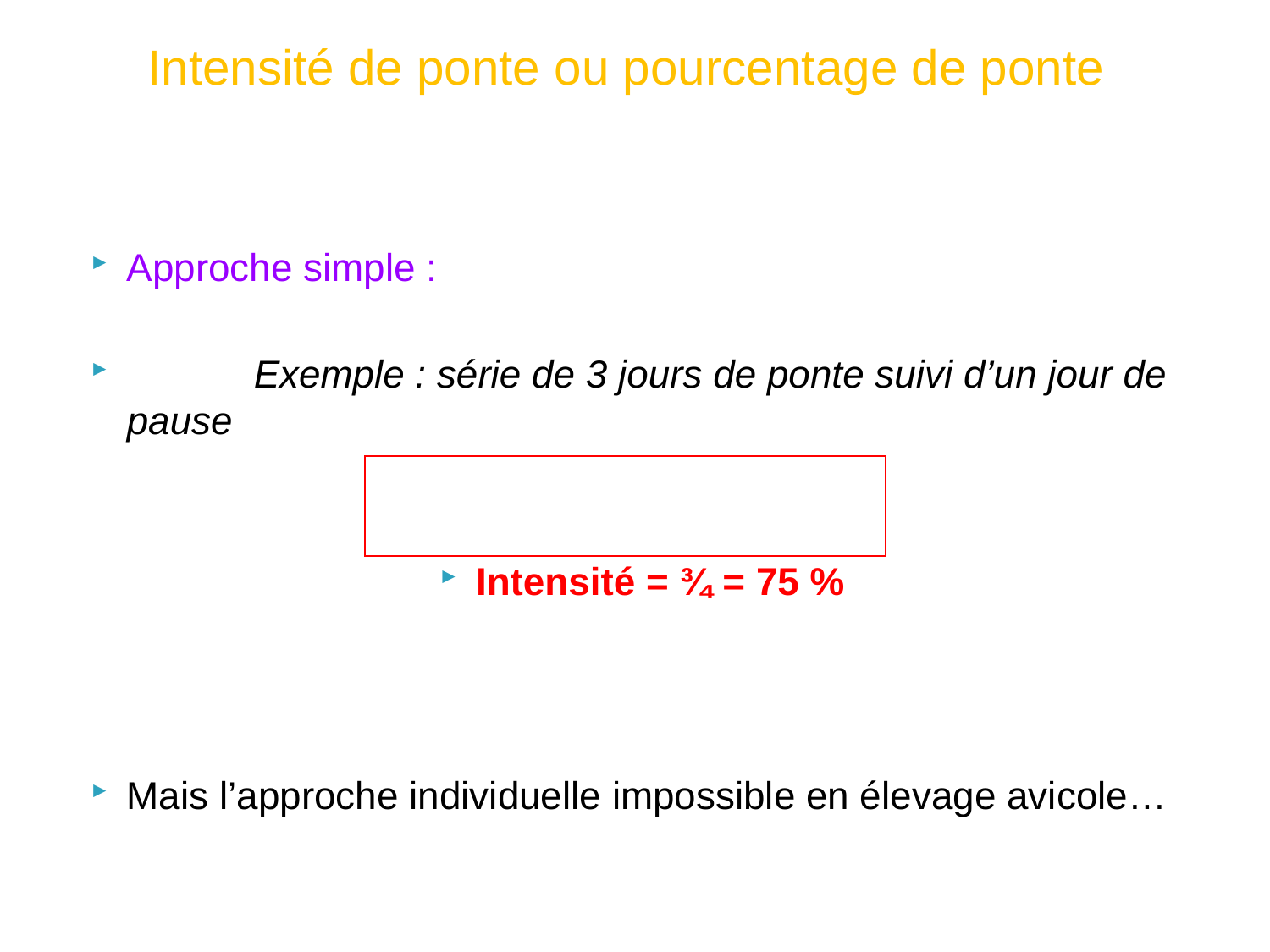

# Intensité de ponte ou pourcentage de ponte
Approche simple :

	Exemple : série de 3 jours de ponte suivi d’un jour de pause

Intensité = ¾ = 75 %

Mais l’approche individuelle impossible en élevage avicole…